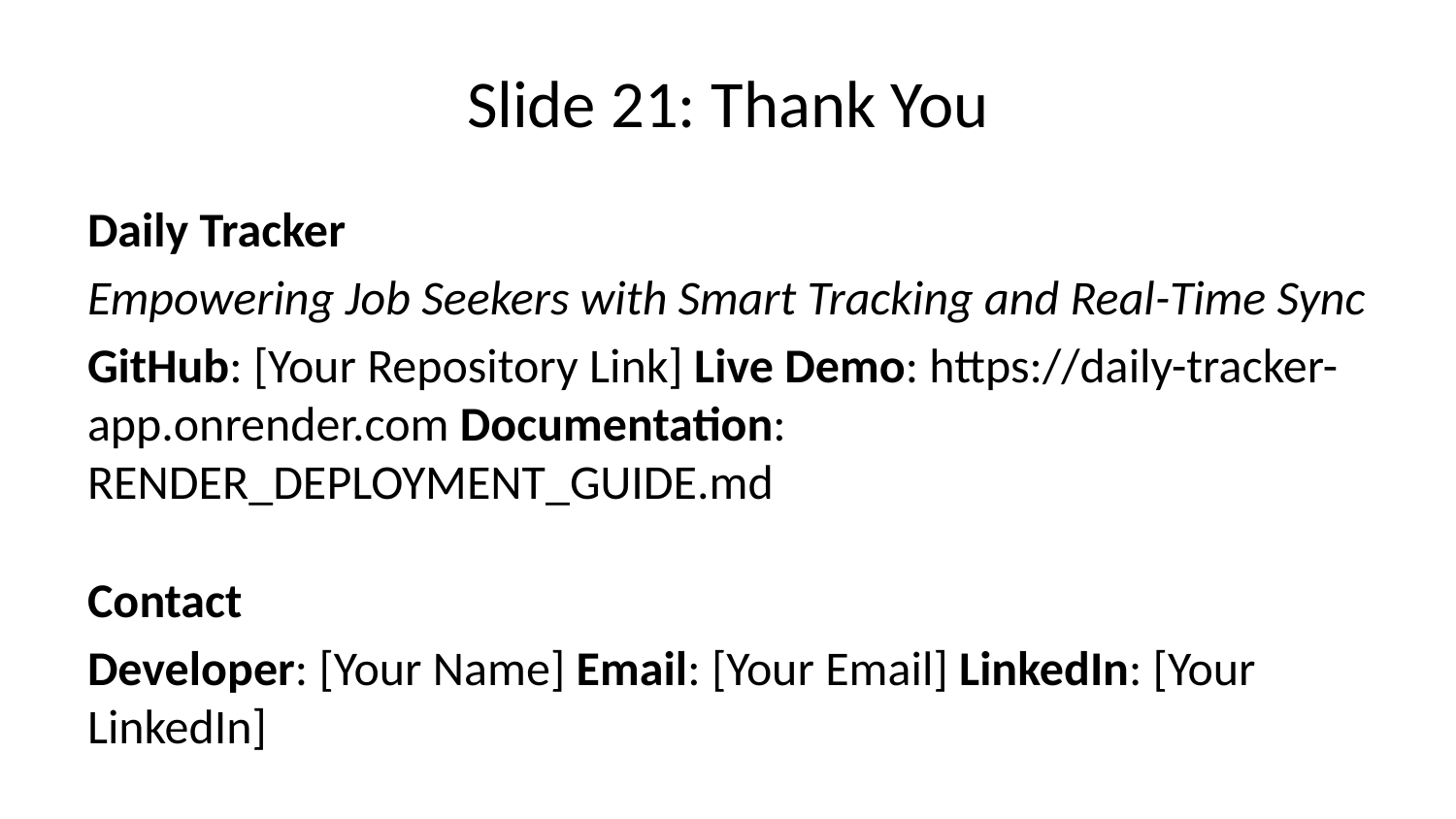

# Slide 21: Thank You
Daily Tracker
Empowering Job Seekers with Smart Tracking and Real-Time Sync
GitHub: [Your Repository Link] Live Demo: https://daily-tracker-app.onrender.com Documentation: RENDER_DEPLOYMENT_GUIDE.md
Contact
Developer: [Your Name] Email: [Your Email] LinkedIn: [Your LinkedIn]